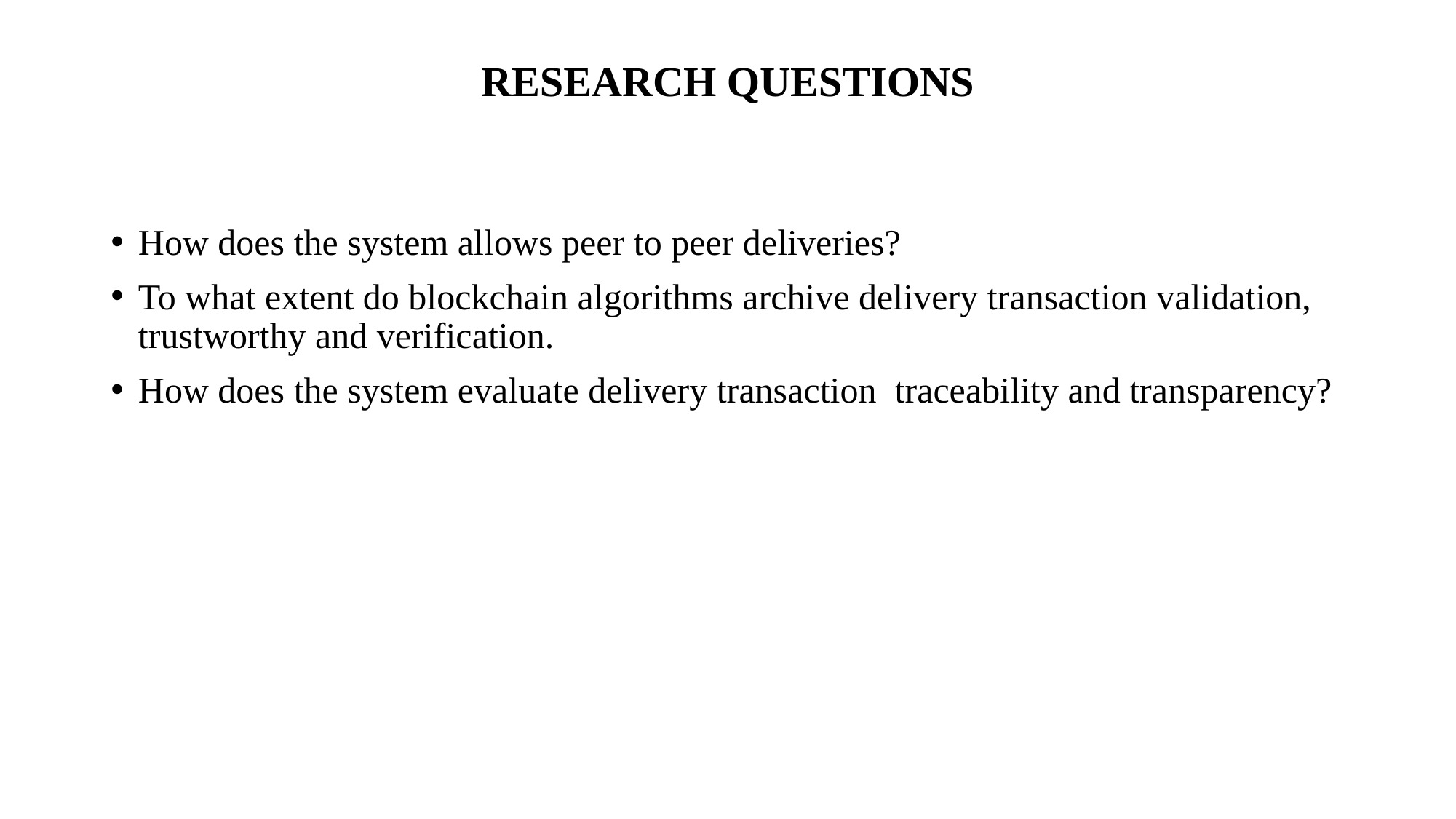

# RESEARCH QUESTIONS
How does the system allows peer to peer deliveries?
To what extent do blockchain algorithms archive delivery transaction validation, trustworthy and verification.
How does the system evaluate delivery transaction  traceability and transparency?